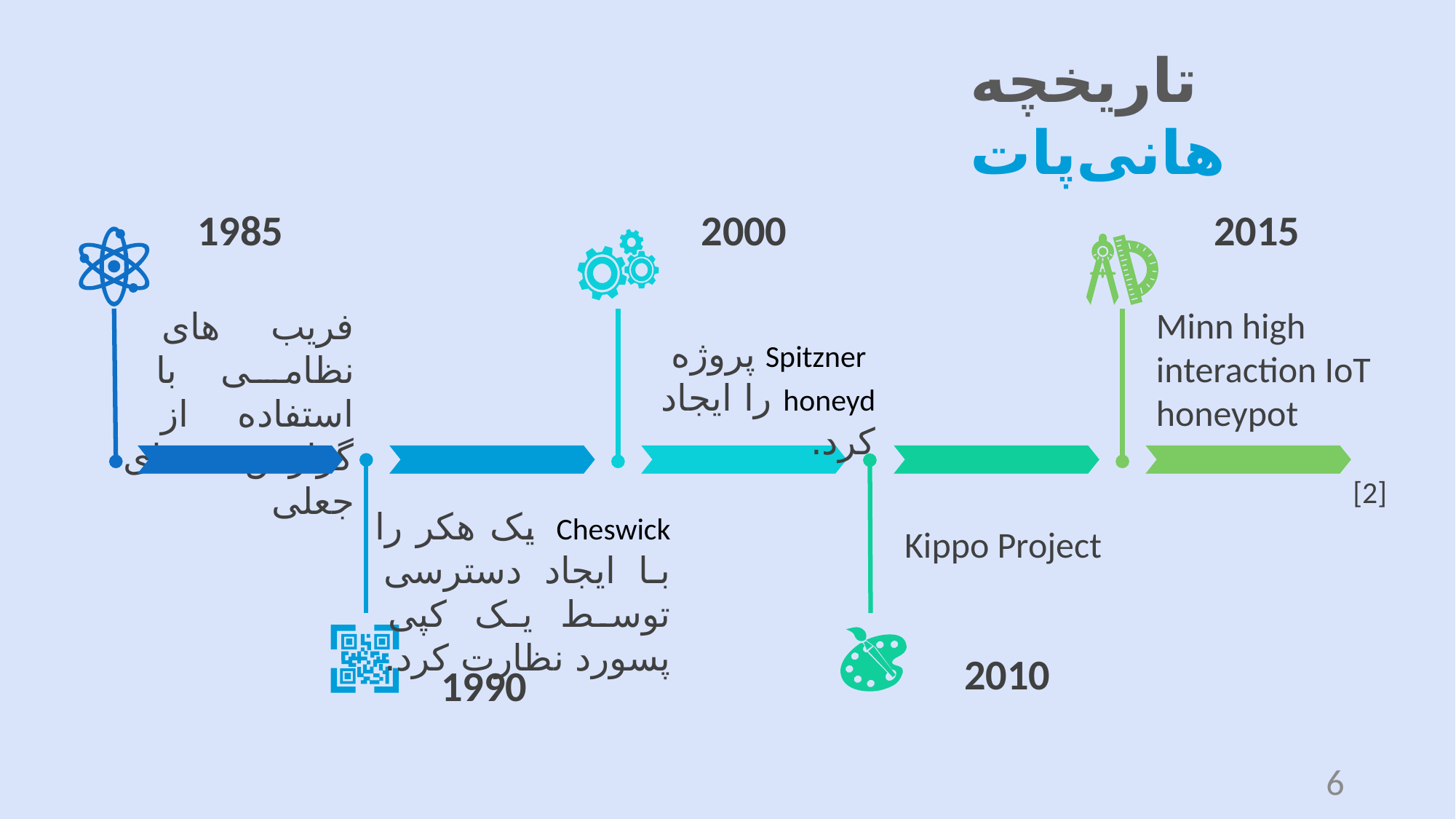

تاریخچه‌ هانی‌پات
1985
2000
2015

Minn high interaction IoT honeypot
فریب های نظامی با استفاده از گزارش های جعلی
 Spitzner پروژه  honeyd را ایجاد کرد.

[2]
Cheswick  یک هکر را با ایجاد دسترسی توسط یک کپی پسورد نظارت کرد.
Kippo Project

2010
1990
6